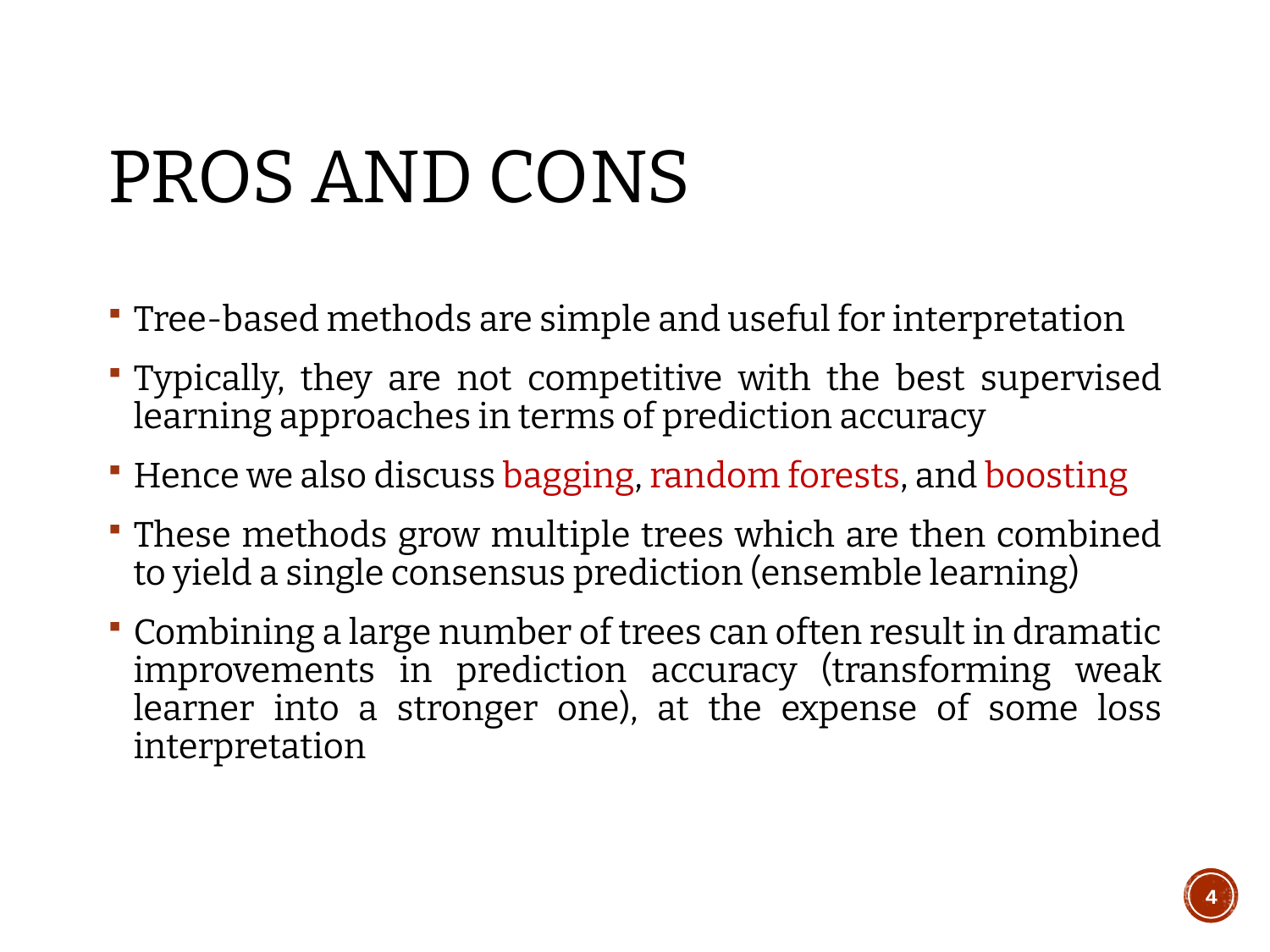

# Pros and cons
Tree-based methods are simple and useful for interpretation
Typically, they are not competitive with the best supervised learning approaches in terms of prediction accuracy
Hence we also discuss bagging, random forests, and boosting
These methods grow multiple trees which are then combined to yield a single consensus prediction (ensemble learning)
Combining a large number of trees can often result in dramatic improvements in prediction accuracy (transforming weak learner into a stronger one), at the expense of some loss interpretation
4